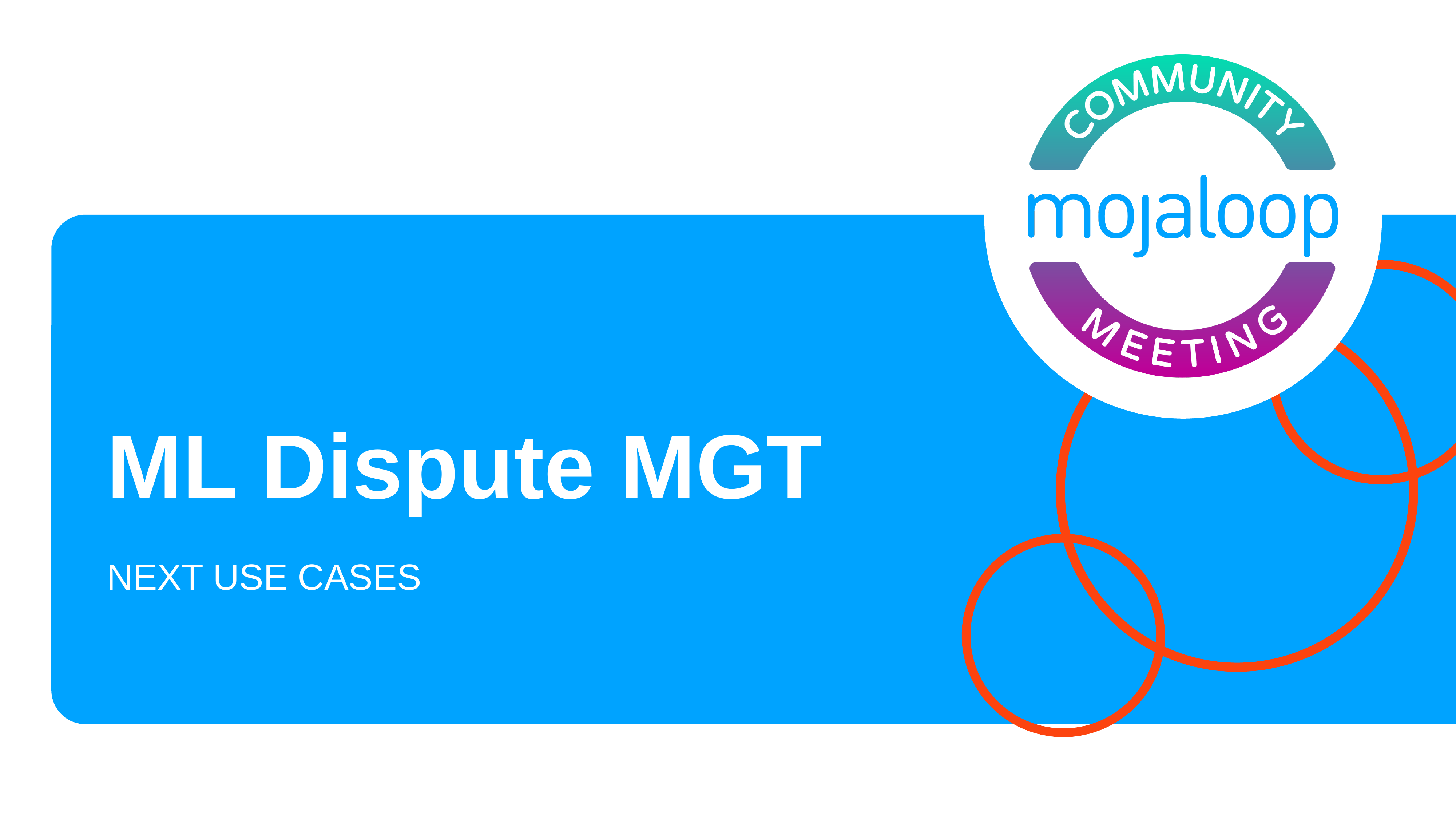

# ML Dispute MGT
NEXT USE CASES
10